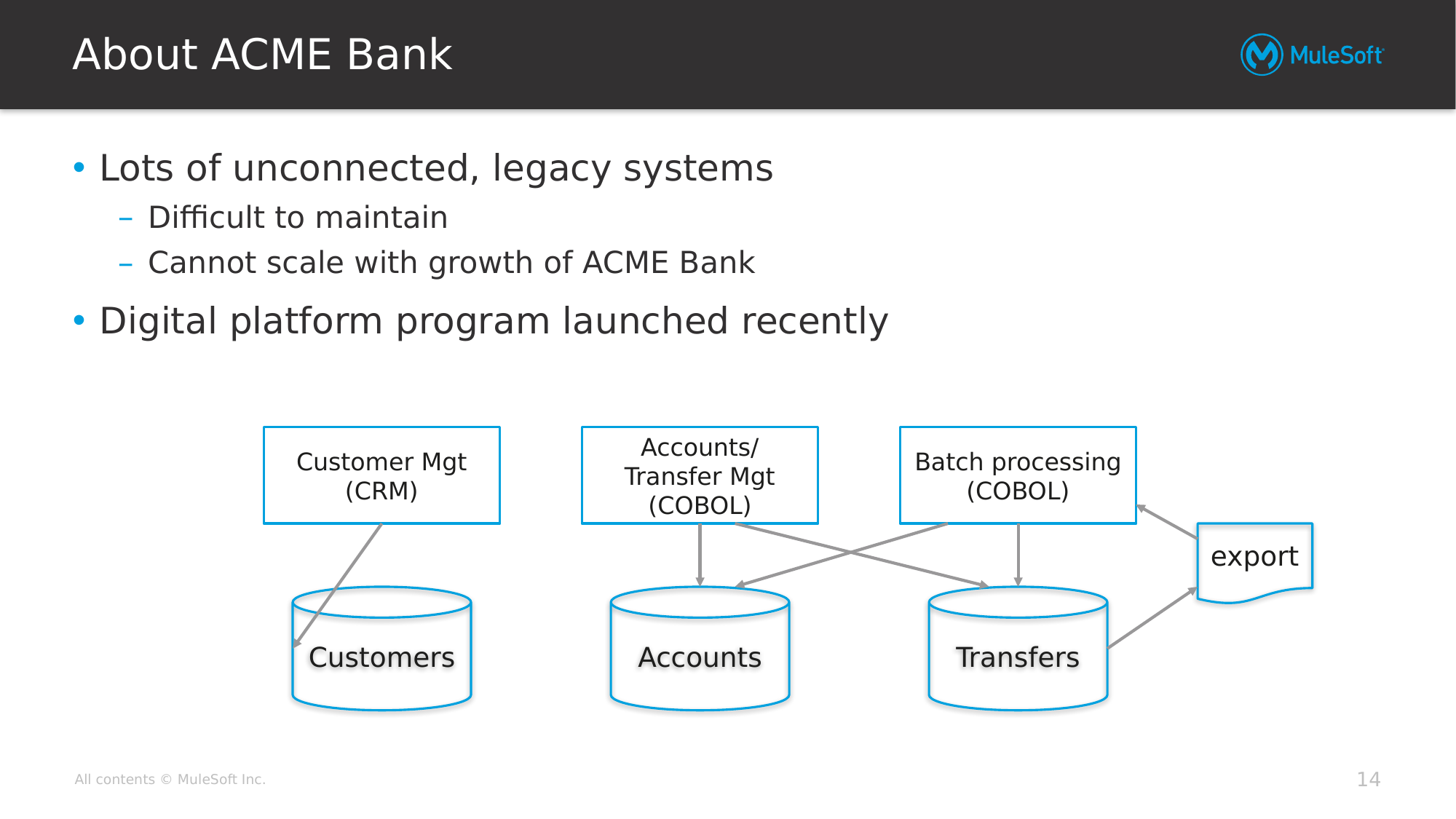

# About ACME Bank
Lots of unconnected, legacy systems
Difficult to maintain
Cannot scale with growth of ACME Bank
Digital platform program launched recently
Customer Mgt
(CRM)
Accounts/
Transfer Mgt
(COBOL)
Batch processing
(COBOL)

export
Customers
Accounts
Transfers
14